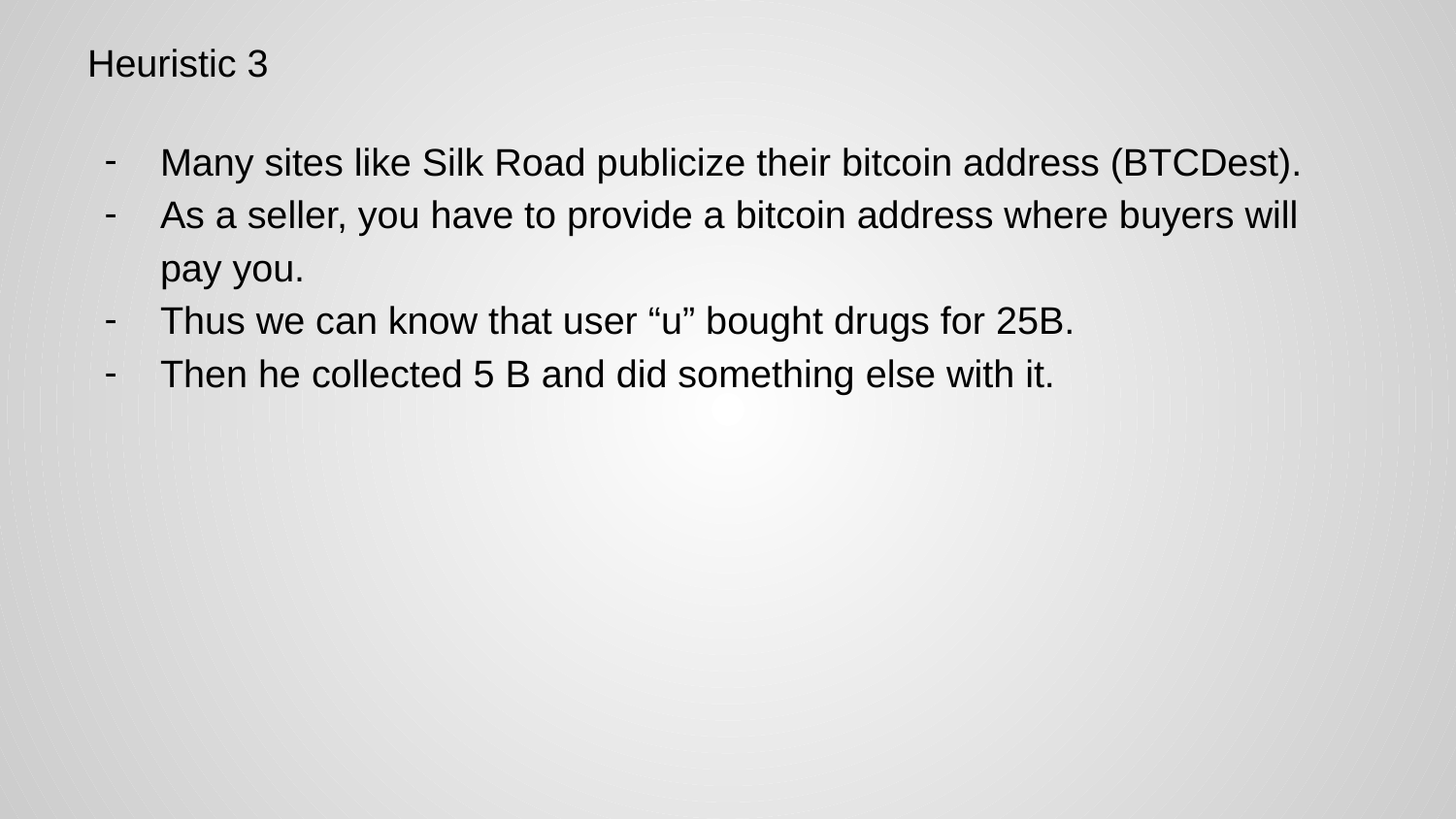

Heuristic 3

Many sites like Silk Road publicize their bitcoin address (BTCDest).
As a seller, you have to provide a bitcoin address where buyers will pay you.
Thus we can know that user “u” bought drugs for 25B.
Then he collected 5 B and did something else with it.